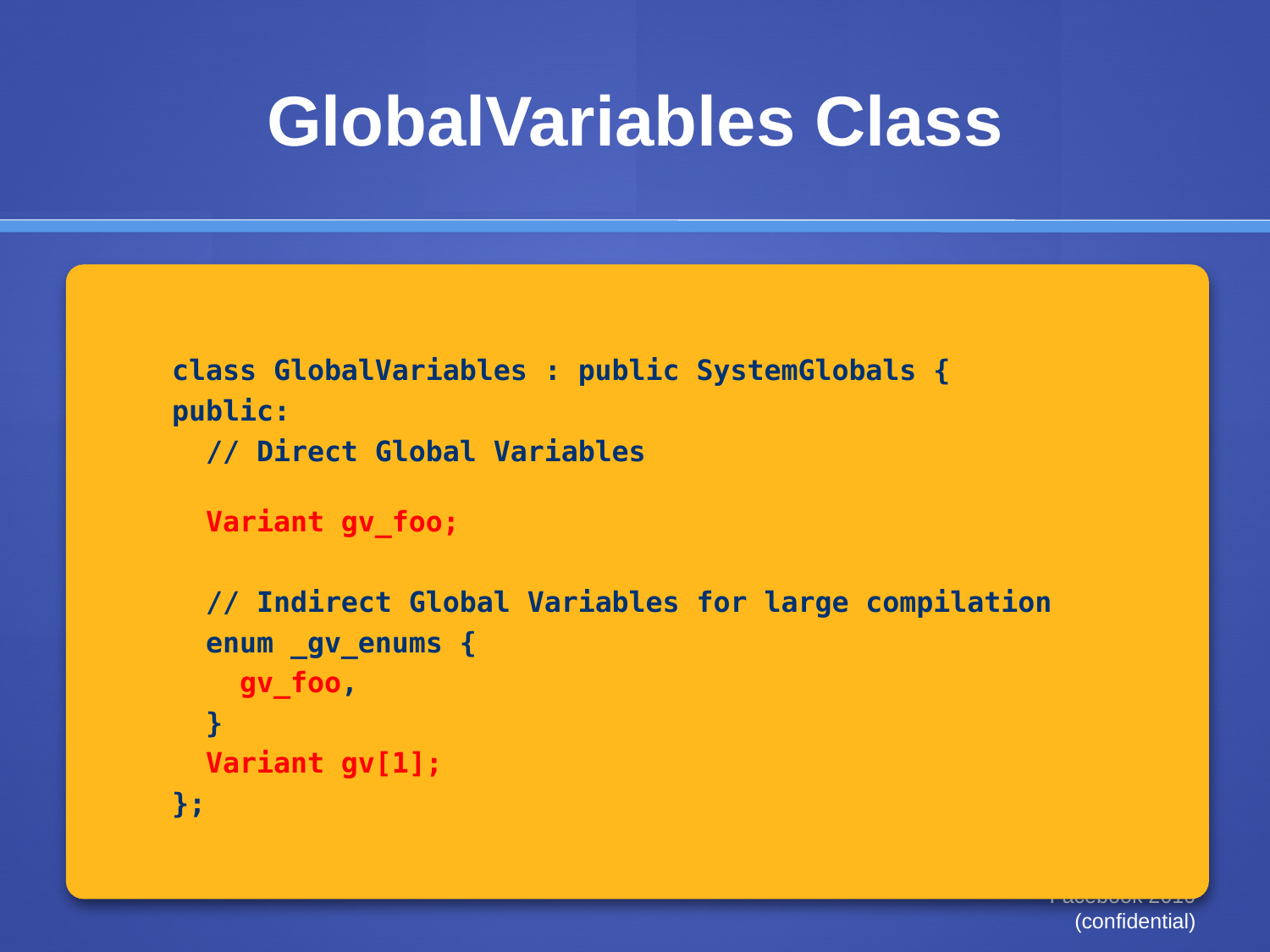

# GlobalVariables Class

class GlobalVariables : public SystemGlobals {
public:
  // Direct Global Variables
  Variant gv_foo;

  // Indirect Global Variables for large compilation
  enum _gv_enums {
    gv_foo,
  }
  Variant gv[1];
};

Facebook 2010 (confidential)